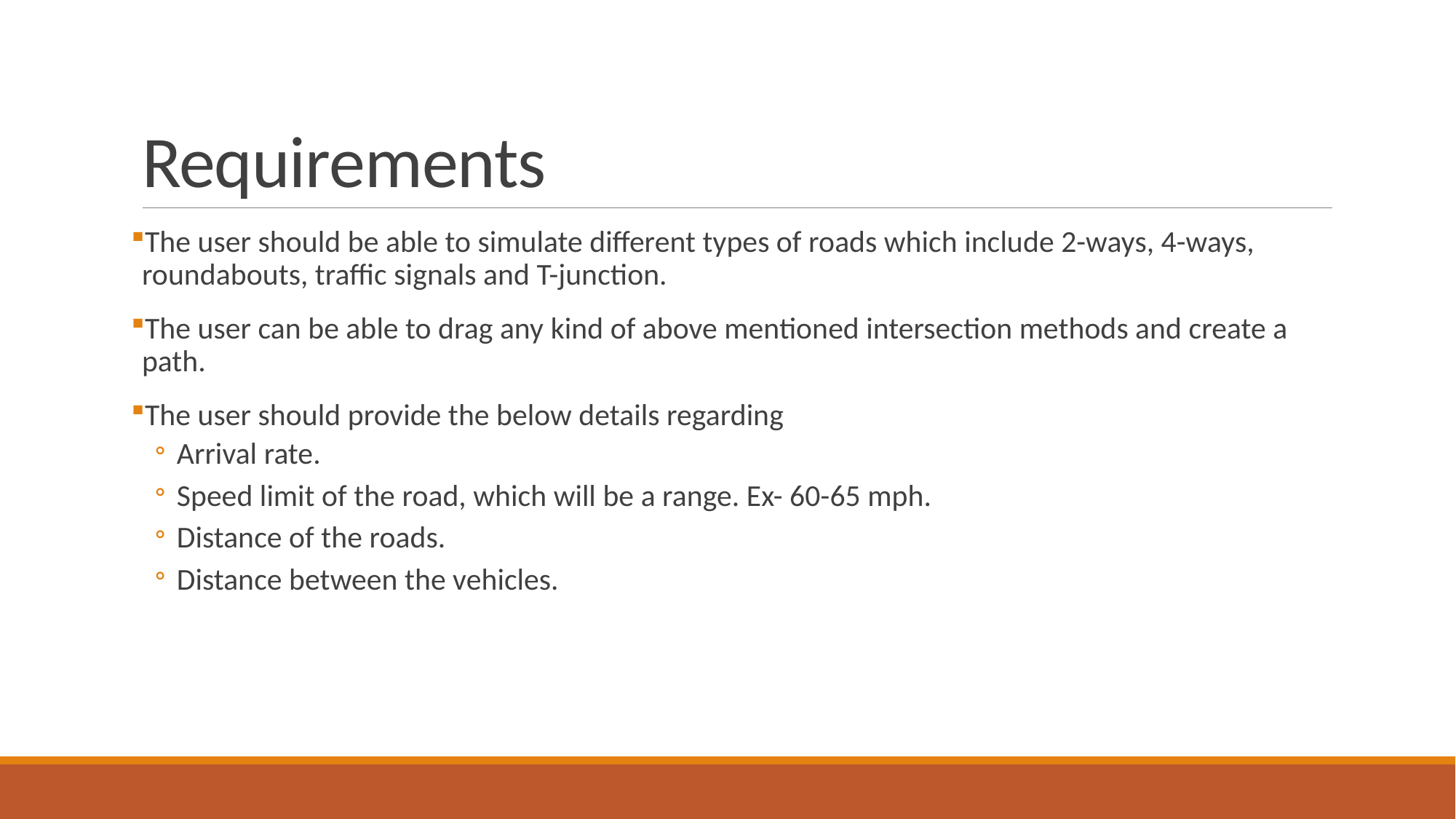

# Requirements
The user should be able to simulate different types of roads which include 2-ways, 4-ways, roundabouts, traffic signals and T-junction.
The user can be able to drag any kind of above mentioned intersection methods and create a path.
The user should provide the below details regarding
Arrival rate.
Speed limit of the road, which will be a range. Ex- 60-65 mph.
Distance of the roads.
Distance between the vehicles.